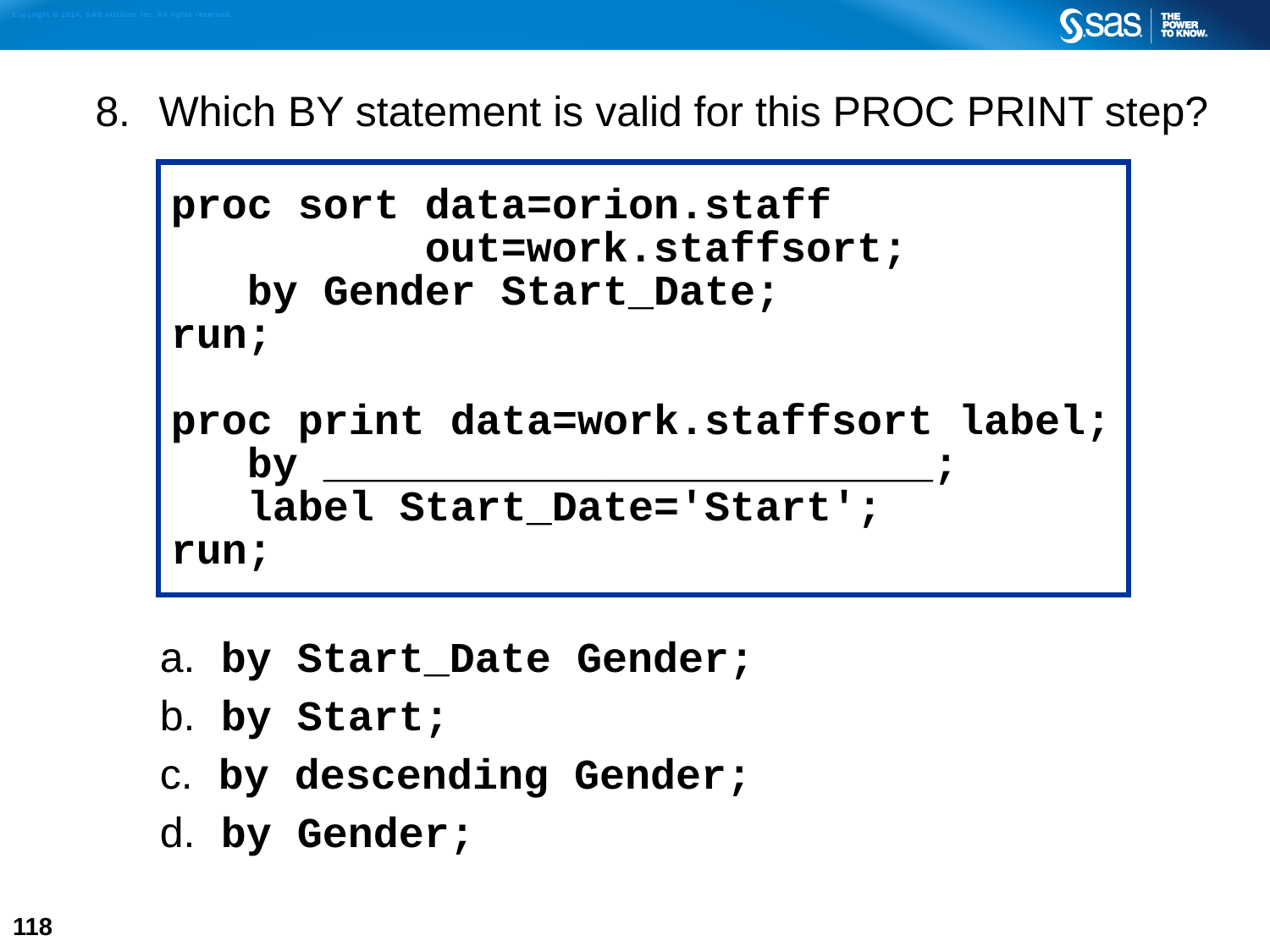

Which BY statement is valid for this PROC PRINT step?

a. by Start_Date Gender;
b. by Start;
c. by descending Gender;
d. by Gender;
proc sort data=orion.staff
          out=work.staffsort;
   by Gender Start_Date;
run;

proc print data=work.staffsort label;
   by ________________________;
   label Start_Date='Start';
run;